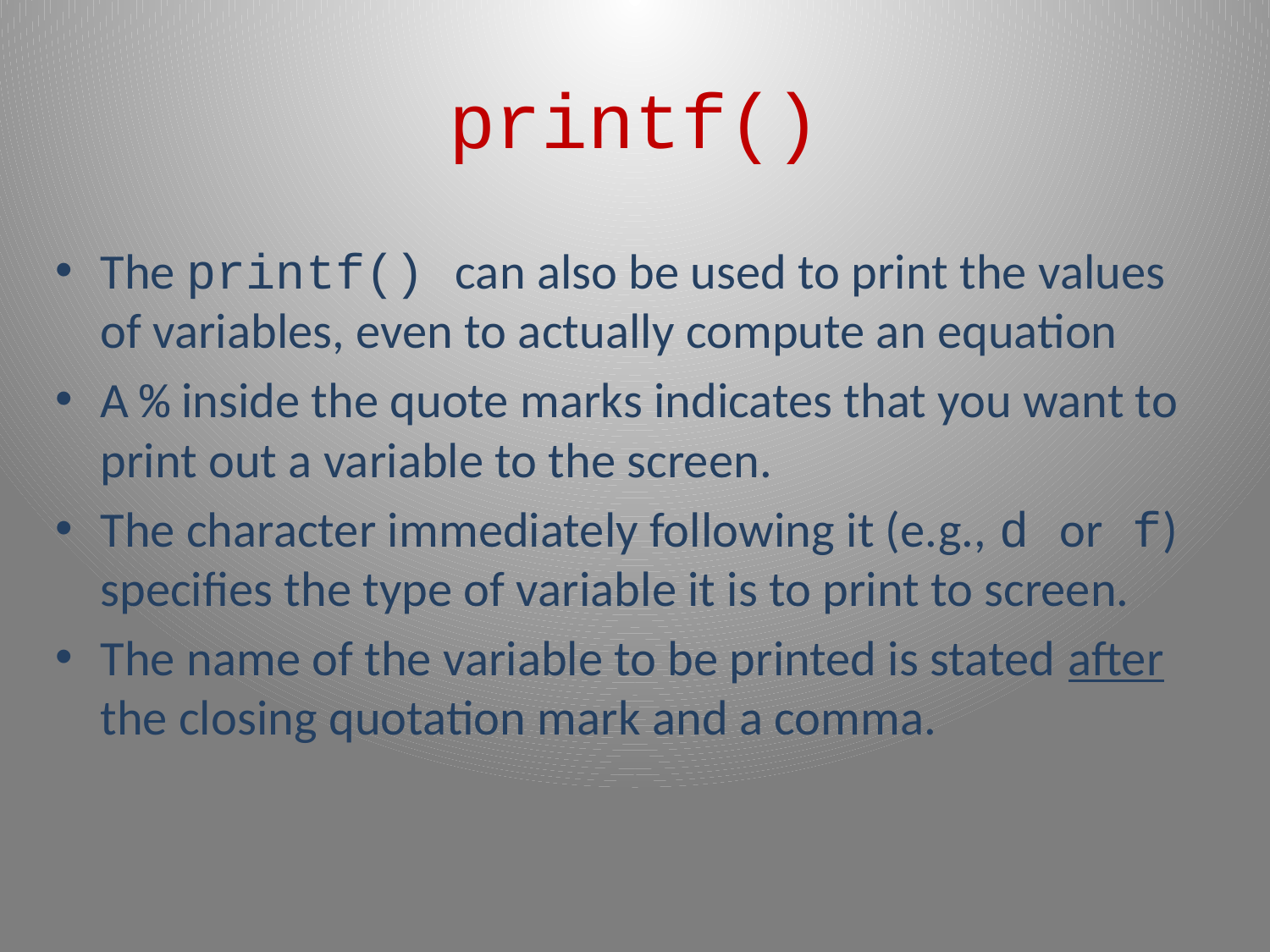

# printf()
The printf() can also be used to print the values of variables, even to actually compute an equation
A % inside the quote marks indicates that you want to print out a variable to the screen.
The character immediately following it (e.g., d or f) specifies the type of variable it is to print to screen.
The name of the variable to be printed is stated after the closing quotation mark and a comma.